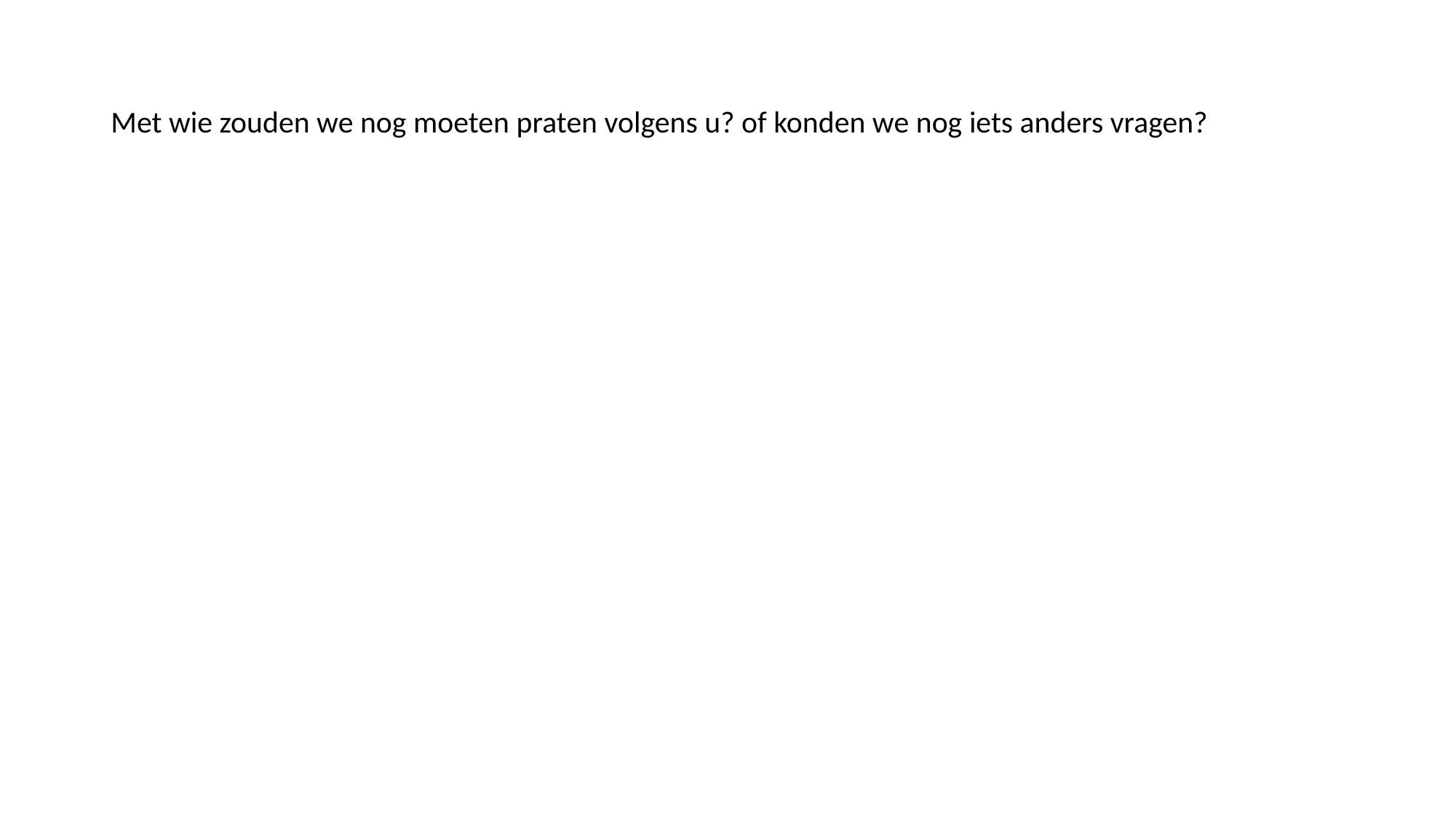

# Met wie zouden we nog moeten praten volgens u? of konden we nog iets anders vragen?